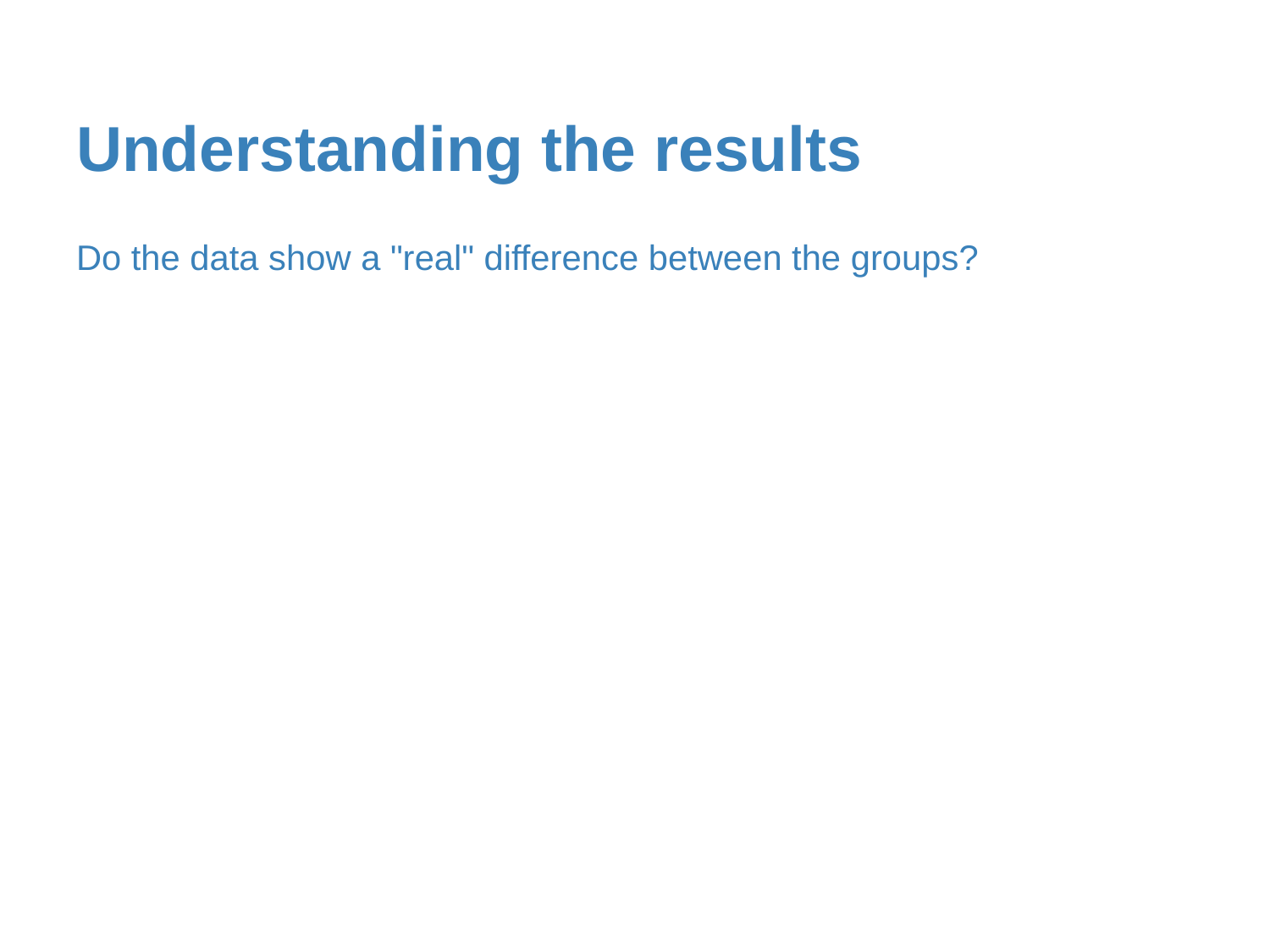

# Understanding the results
Do the data show a "real" difference between the groups?